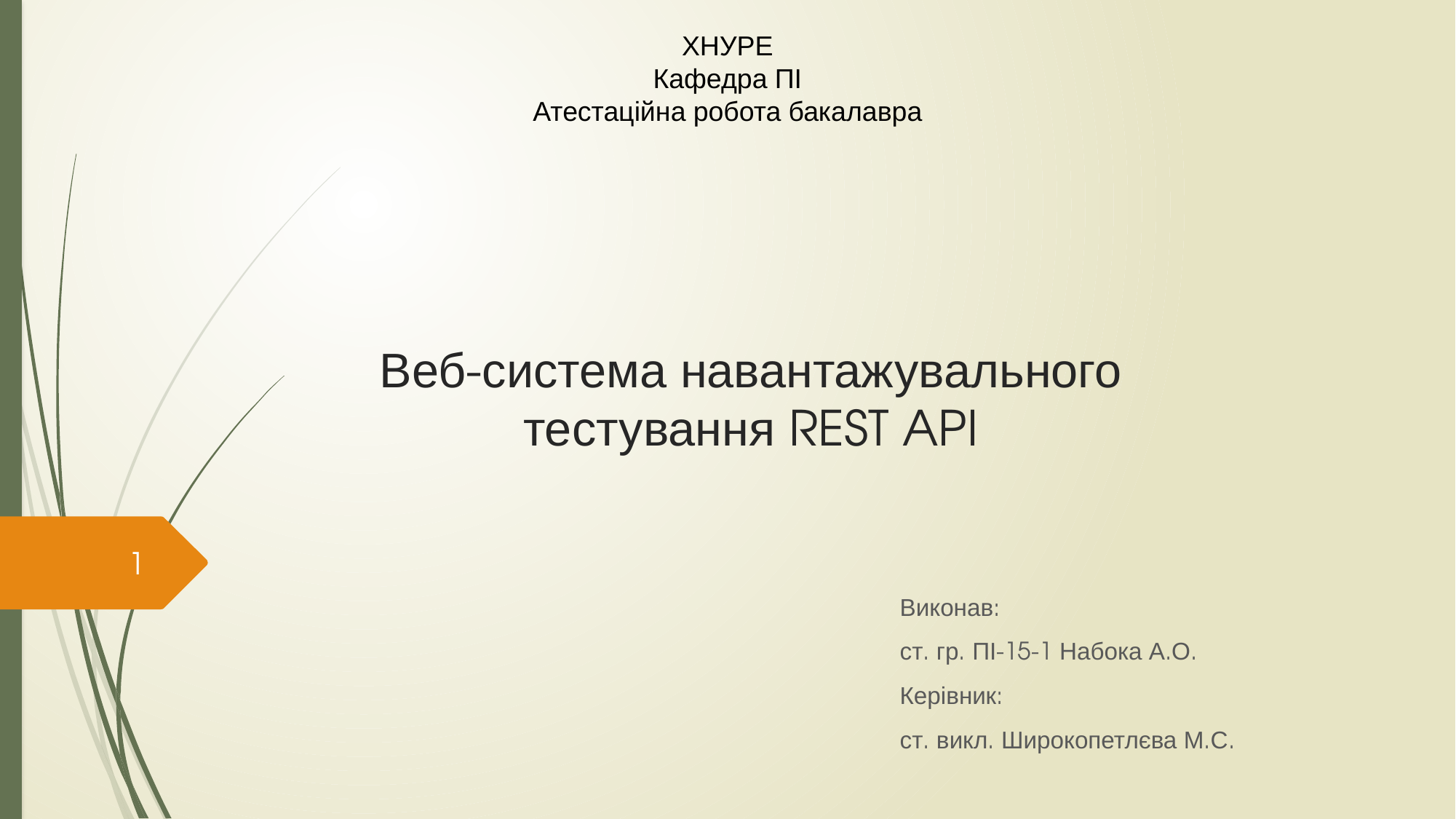

ХНУРЕ
Кафедра ПІ
Атестаційна робота бакалавра
# Веб-система навантажувального тестування REST API
1
Виконав:
ст. гр. ПІ-15-1 Набока А.О.
Керівник:
ст. викл. Широкопетлєва М.С.